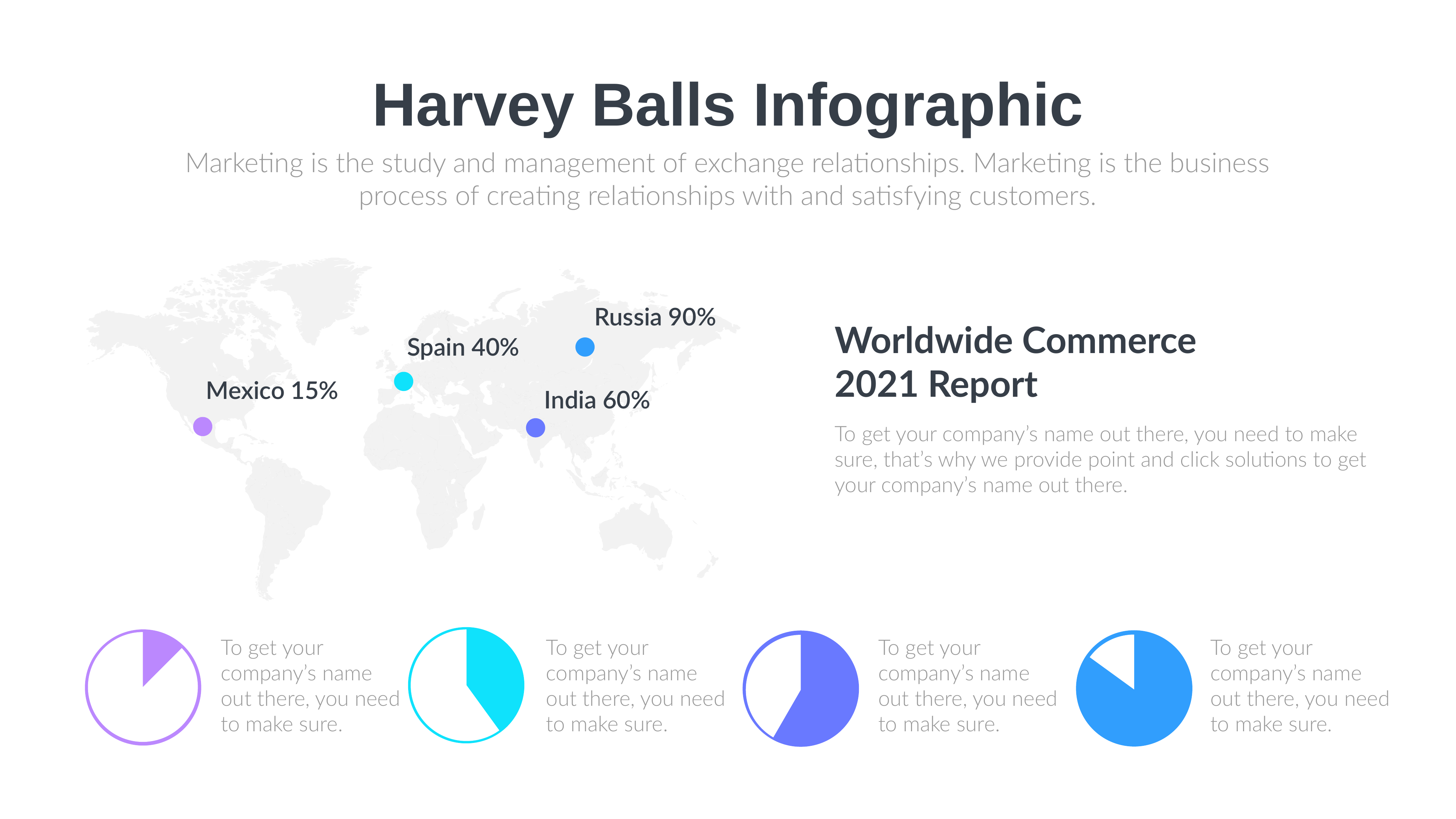

Harvey Balls Infographic
Marketing is the study and management of exchange relationships. Marketing is the business process of creating relationships with and satisfying customers.

Russia 90%
Spain 40%
Mexico 15%
India 60%
Worldwide Commerce 2021 Report
To get your company’s name out there, you need to make sure, that’s why we provide point and click solutions to get your company’s name out there.

### Chart

| Category | Sales |
|---|---|
| 1st Qtr | 40.0 |
| 2nd Qtr | 60.0 |

### Chart

| Category | Sales |
|---|---|
| 1st Qtr | 10.0 |
| 2nd Qtr | 70.0 |

### Chart

| Category | Sales |
|---|---|
| 1st Qtr | 85.0 |
| 2nd Qtr | 15.0 |

### Chart

| Category | Sales |
|---|---|
| 1st Qtr | 70.0 |
| 2nd Qtr | 50.0 |
To get your company’s name out there, you need to make sure.
To get your company’s name out there, you need to make sure.
To get your company’s name out there, you need to make sure.
To get your company’s name out there, you need to make sure.